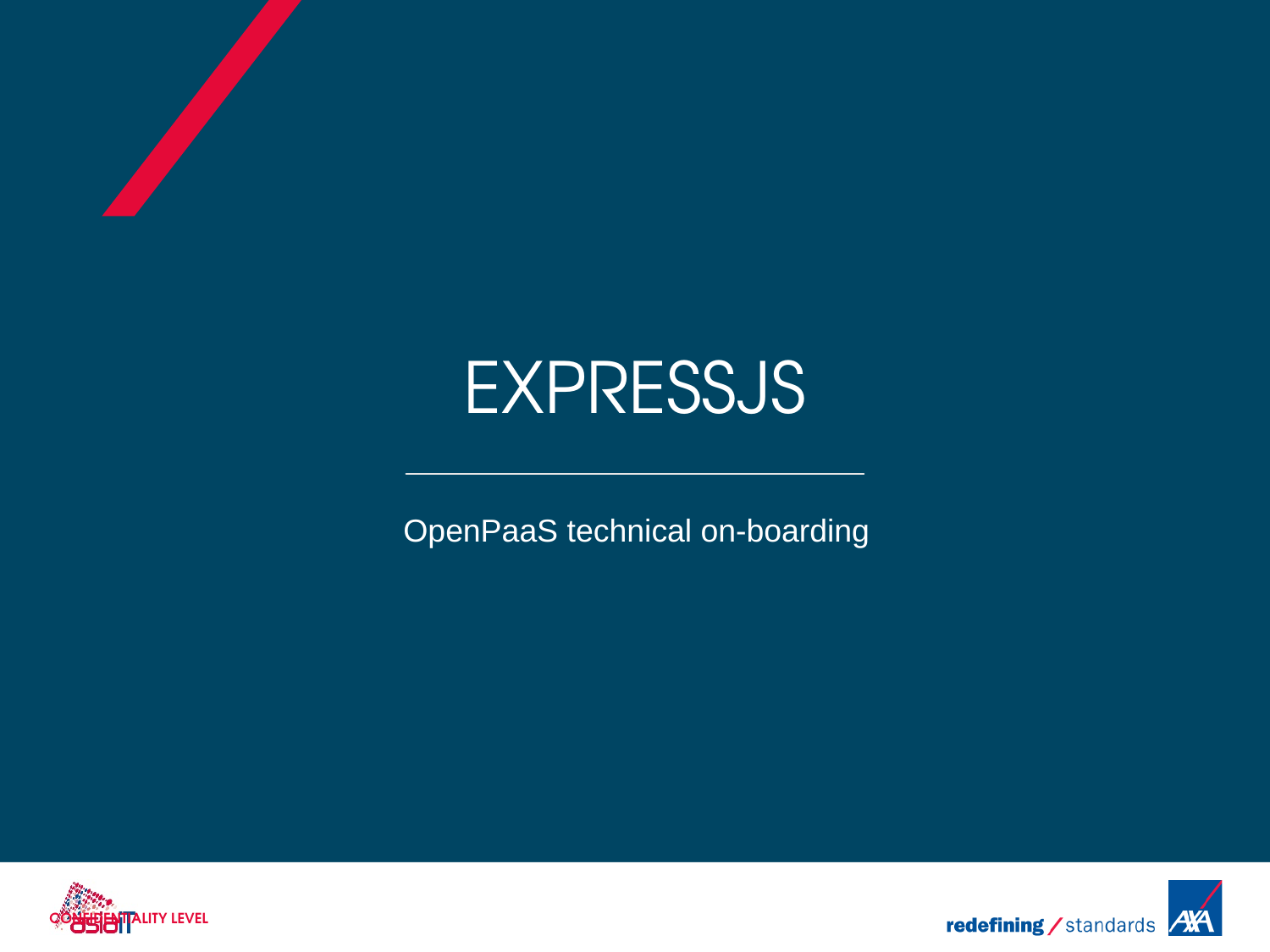

# expressJs
OpenPaaS technical on-boarding
CONFIDENTIALITY LEVEL